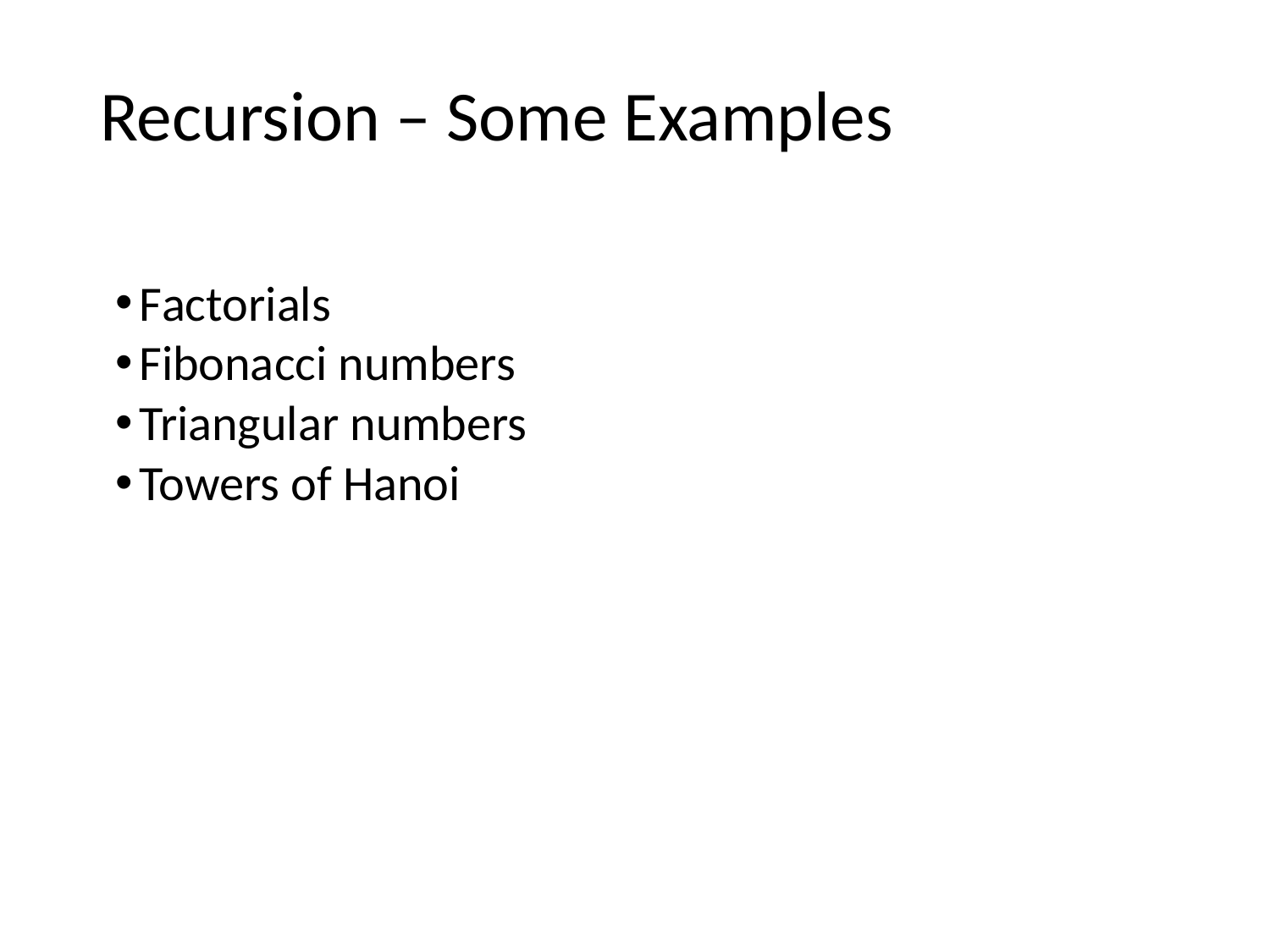

# Recursion – Some Examples

Factorials
Fibonacci numbers
Triangular numbers
Towers of Hanoi